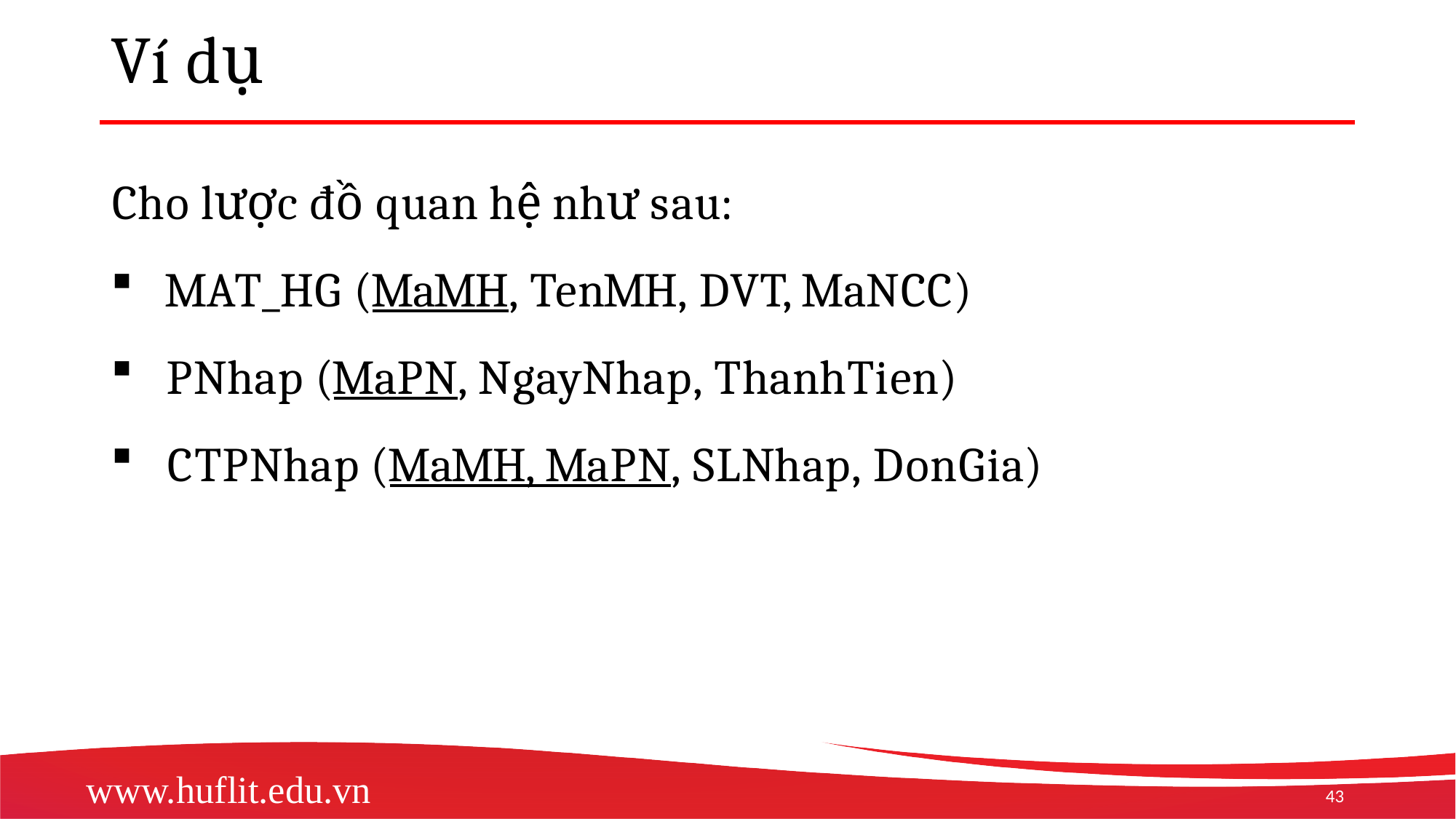

# Ví dụ
Cho lược đồ quan hệ như sau:
MAT_HG (MaMH, TenMH, DVT, MaNCC)
PNhap (MaPN, NgayNhap, ThanhTien)
CTPNhap (MaMH, MaPN, SLNhap, DonGia)

43